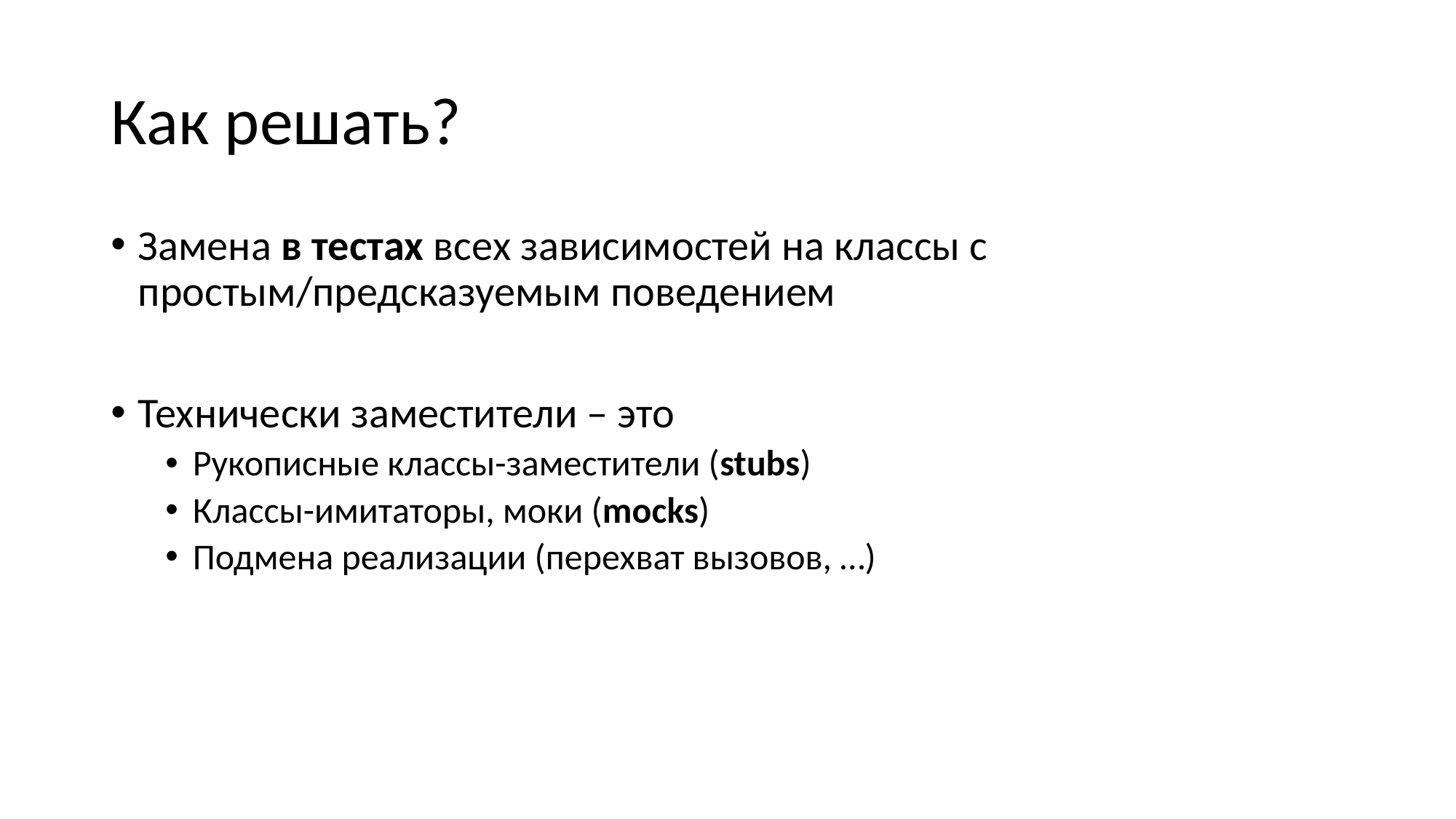

# Как решать?
Замена в тестах всех зависимостей на классы с простым/предсказуемым поведением

Технически заместители – это
Рукописные классы-заместители (stubs)
Классы-имитаторы, моки (mocks)
Подмена реализации (перехват вызовов, …)